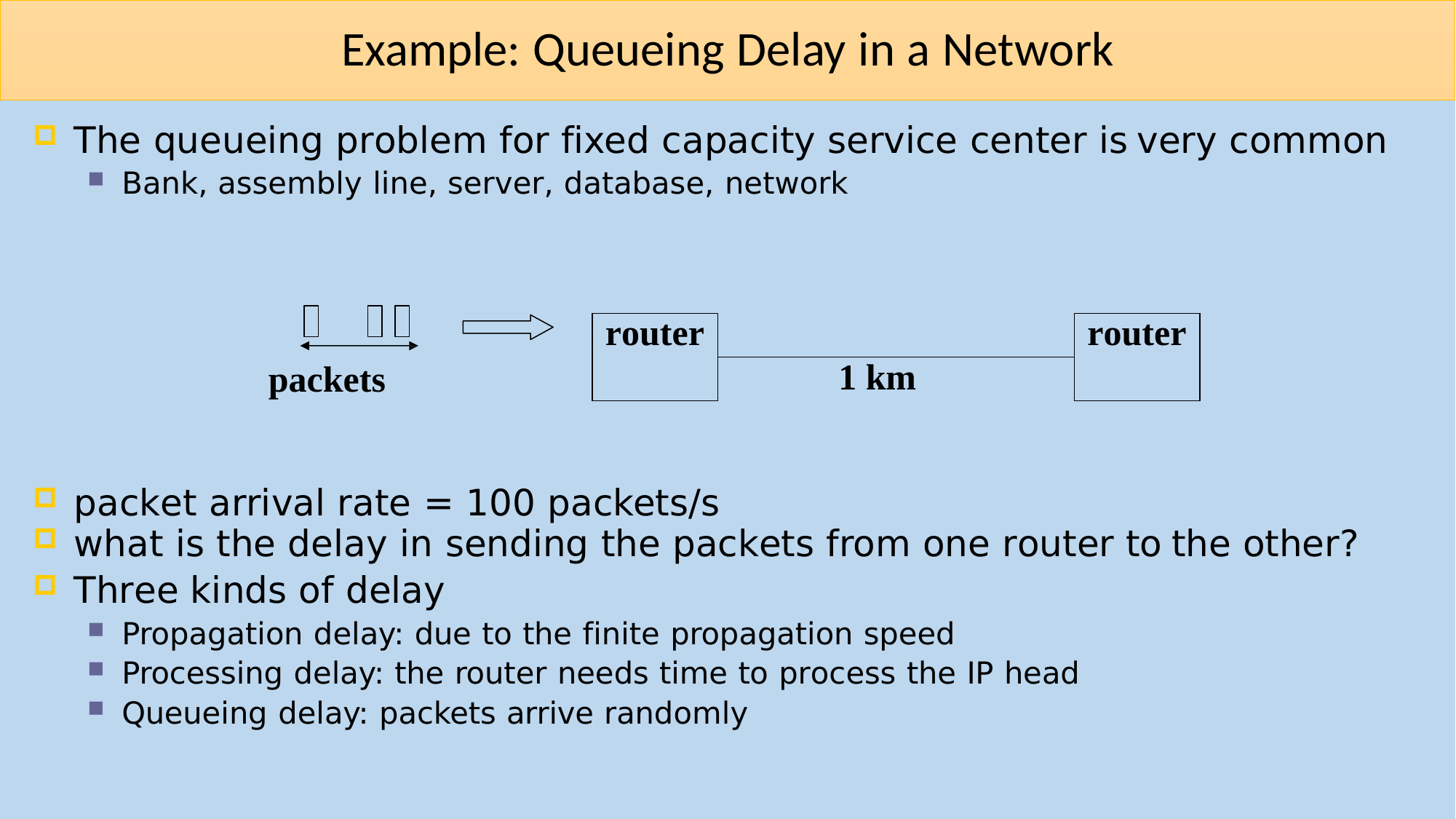

# Example: Queueing Delay in a Network
The queueing problem for fixed capacity service center is very common
Bank, assembly line, server, database, network

| router |  | router |
| --- | --- | --- |
|  |  |  |

1 km
packets
packet arrival rate = 100 packets/s
what is the delay in sending the packets from one router to the other?
Three kinds of delay
Propagation delay: due to the finite propagation speed
Processing delay: the router needs time to process the IP head
Queueing delay: packets arrive randomly